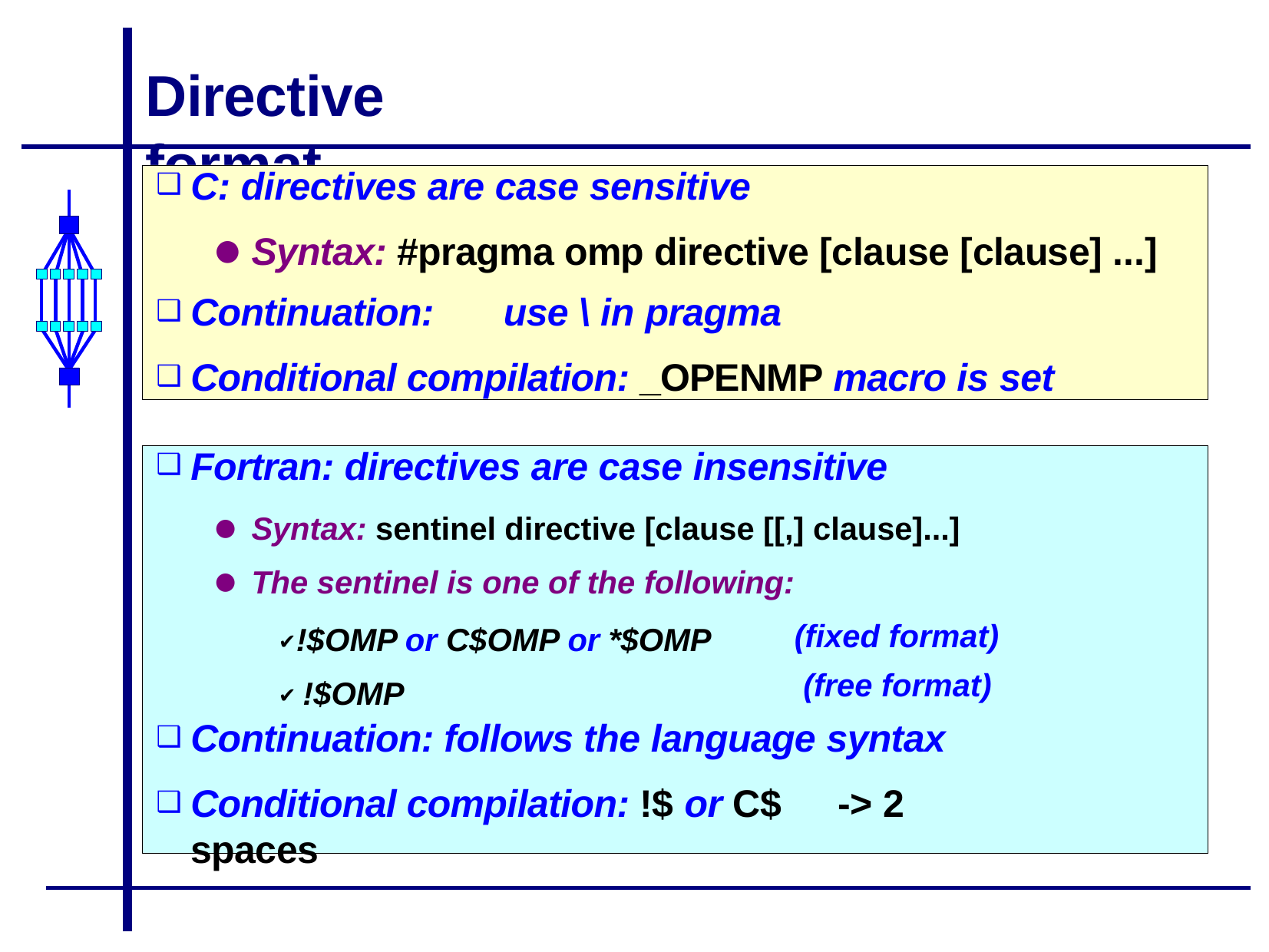

# Directive format
C: directives are case sensitive
Syntax: #pragma omp directive [clause [clause] ...]
Continuation:	use \ in pragma
Conditional compilation: _OPENMP macro is set

Fortran: directives are case insensitive
Syntax: sentinel directive [clause [[,] clause]...]
The sentinel is one of the following:

✔ !$OMP or C$OMP or *$OMP
✔ !$OMP
(fixed format)  (free format)
Continuation: follows the language syntax
Conditional compilation: !$ or C$	-> 2 spaces